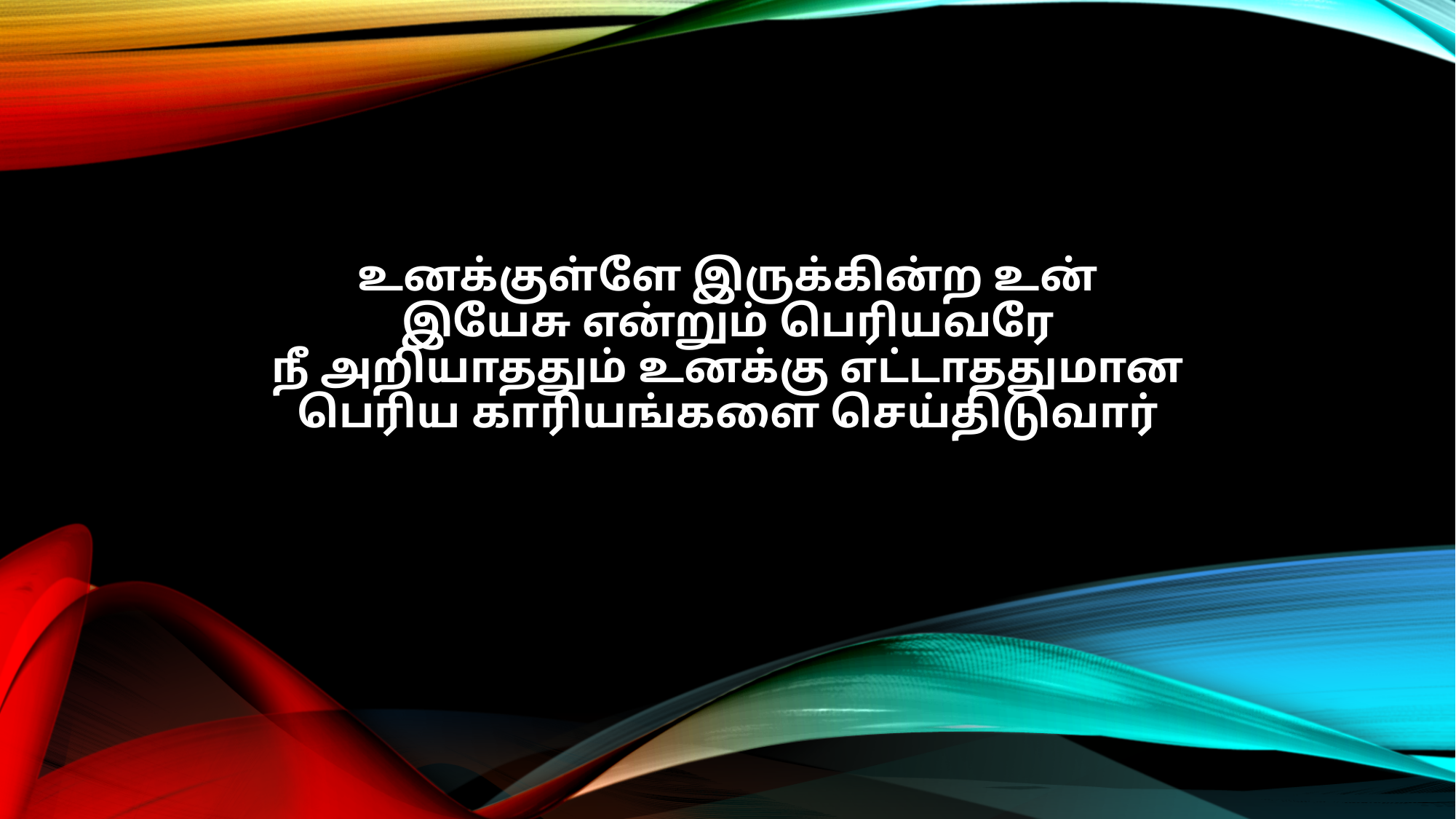

உனக்குள்ளே இருக்கின்ற உன்
இயேசு என்றும் பெரியவரே
நீ அறியாததும் உனக்கு எட்டாததுமான
பெரிய காரியங்களை செய்திடுவார்